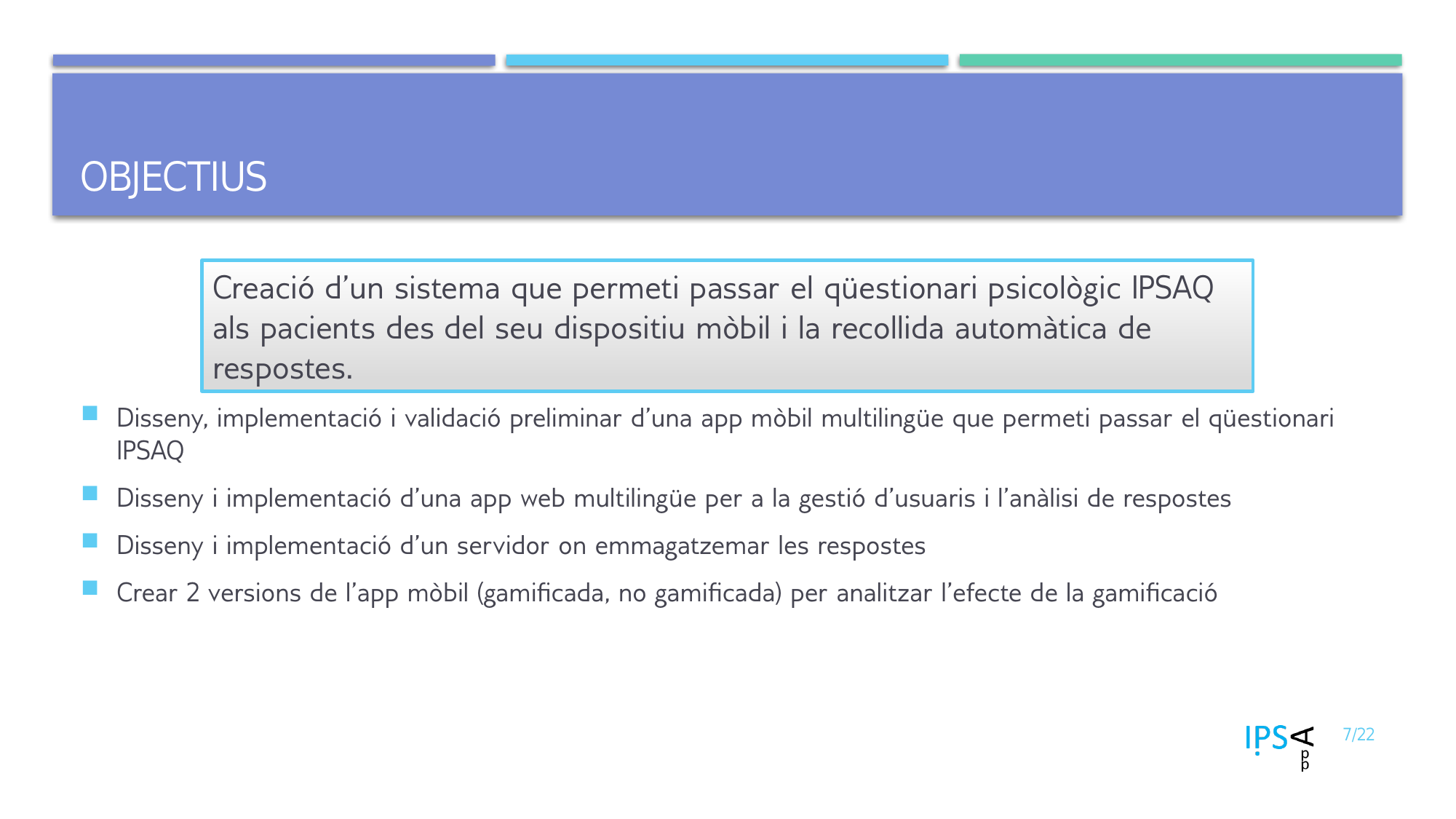

# Objectius

Disseny, implementació i validació preliminar d’una app mòbil multilingüe que permeti passar el qüestionari IPSAQ
Disseny i implementació d’una app web multilingüe per a la gestió d’usuaris i l’anàlisi de respostes
Disseny i implementació d’un servidor on emmagatzemar les respostes
Crear 2 versions de l’app mòbil (gamificada, no gamificada) per analitzar l’efecte de la gamificació
Creació d’un sistema que permeti passar el qüestionari psicològic IPSAQ als pacients des del seu dispositiu mòbil i la recollida automàtica de respostes.
7/22